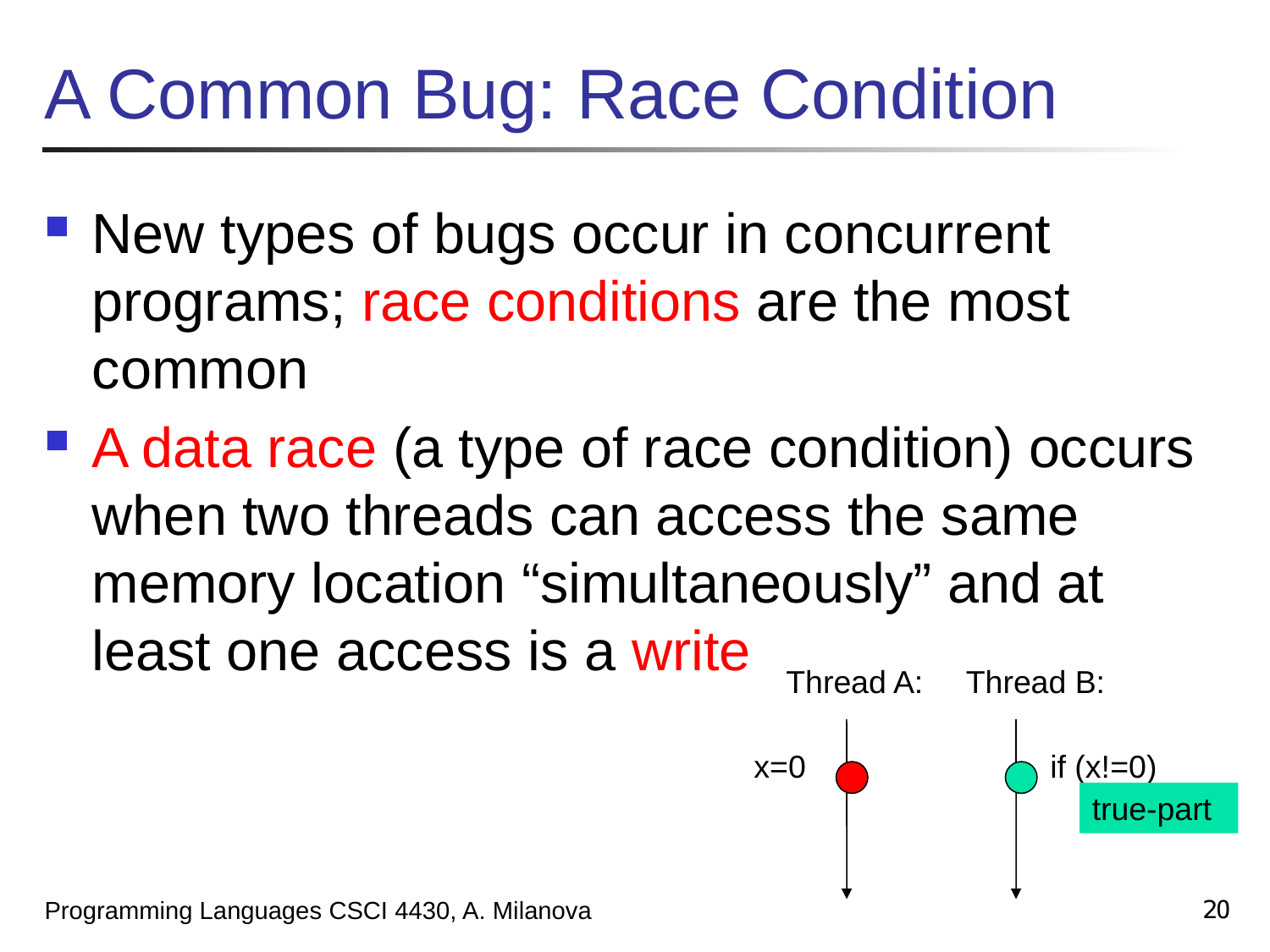

# A Common Bug: Race Condition
New types of bugs occur in concurrent programs; race conditions are the most common
A data race (a type of race condition) occurs when two threads can access the same memory location “simultaneously” and at least one access is a write
Thread A:
Thread B:

x=0
if (x!=0)

true-part
20
Programming Languages CSCI 4430, A. Milanova